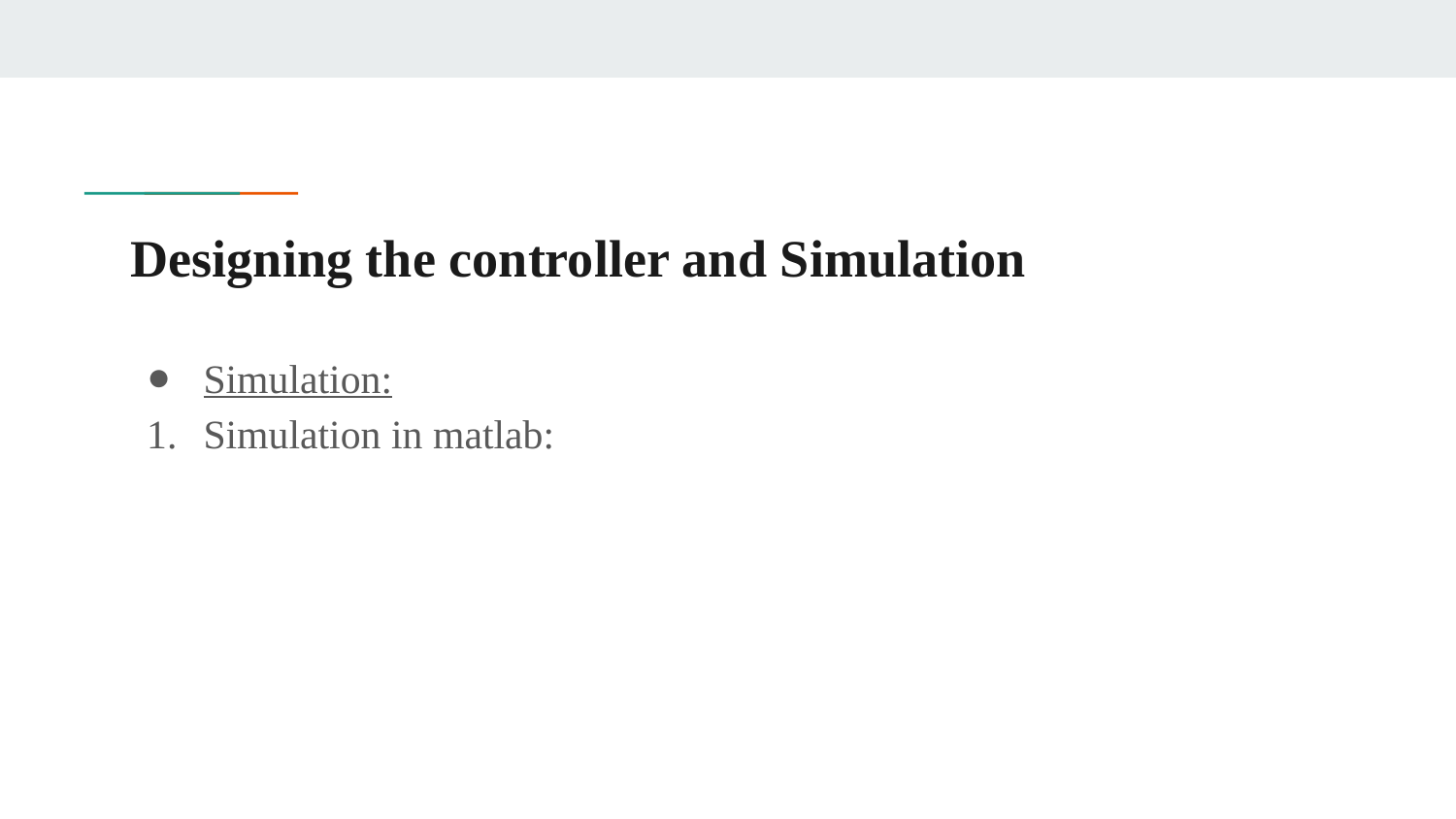

# Designing the controller and Simulation
Simulation:
Simulation in matlab: